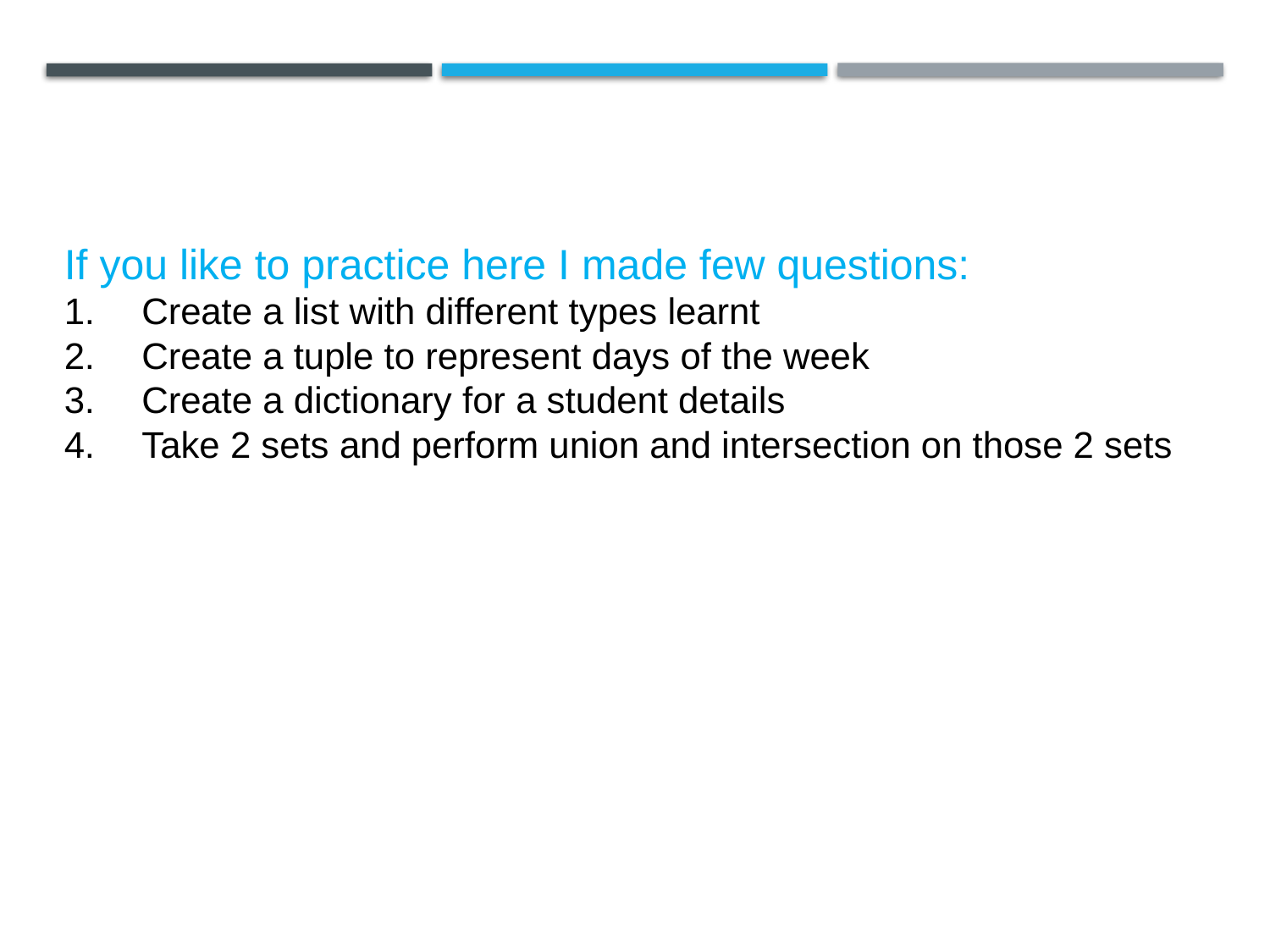

If you like to practice here I made few questions:
Create a list with different types learnt
Create a tuple to represent days of the week
Create a dictionary for a student details
Take 2 sets and perform union and intersection on those 2 sets